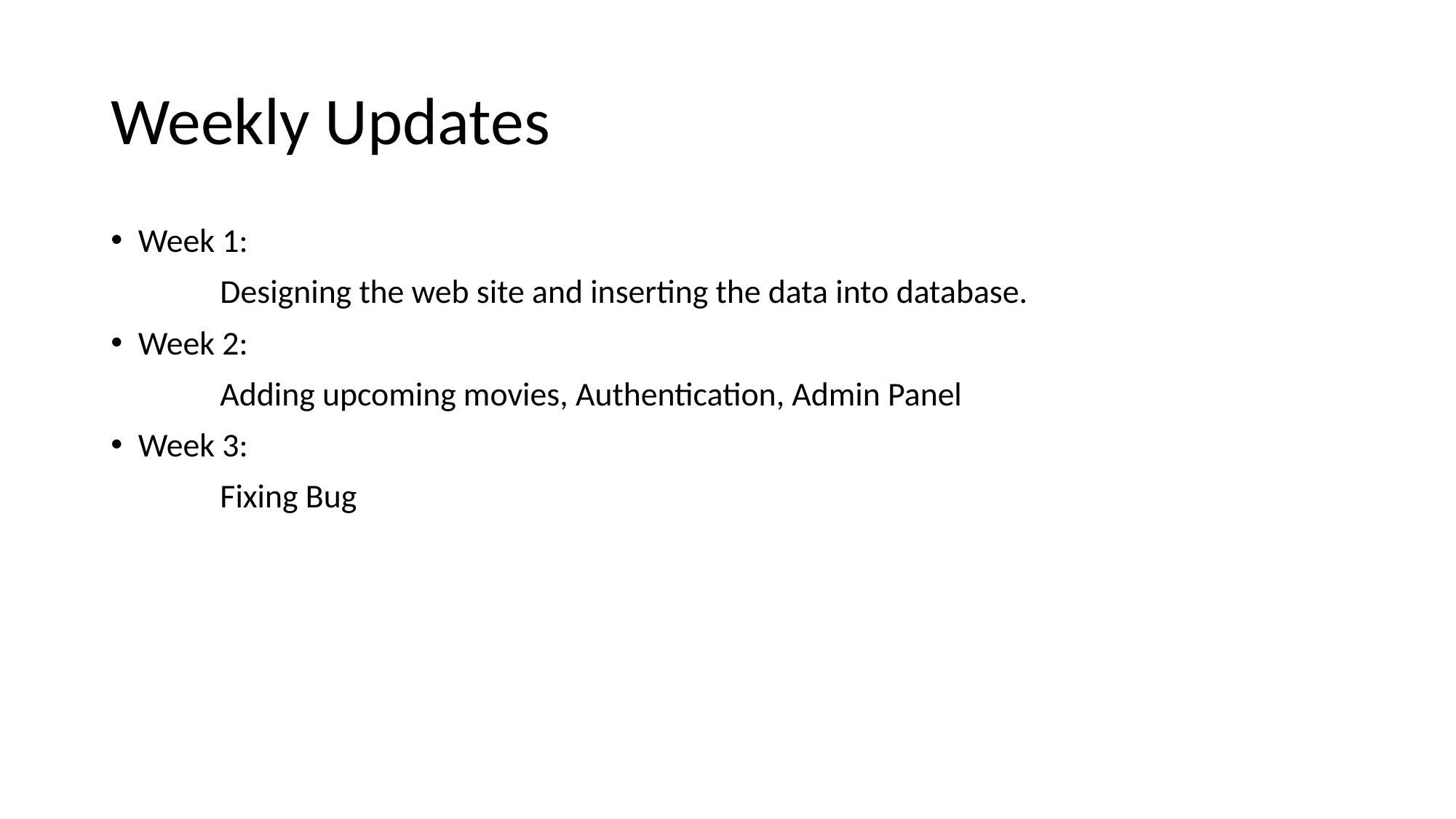

# Weekly Updates
Week 1:
	Designing the web site and inserting the data into database.
Week 2:
	Adding upcoming movies, Authentication, Admin Panel
Week 3:
	Fixing Bug